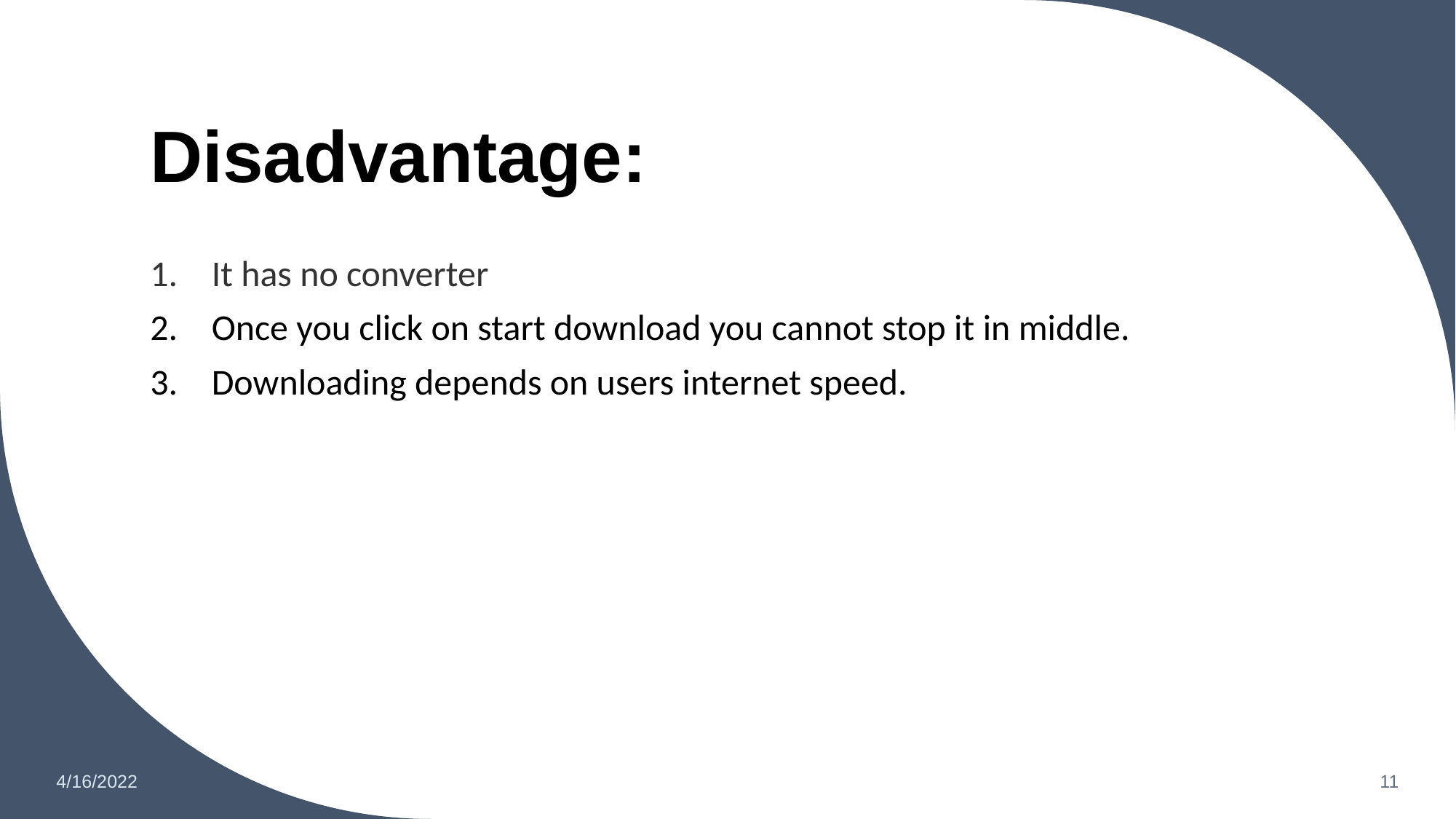

# Disadvantage:
It has no converter
Once you click on start download you cannot stop it in middle.
Downloading depends on users internet speed.
4/16/2022

11